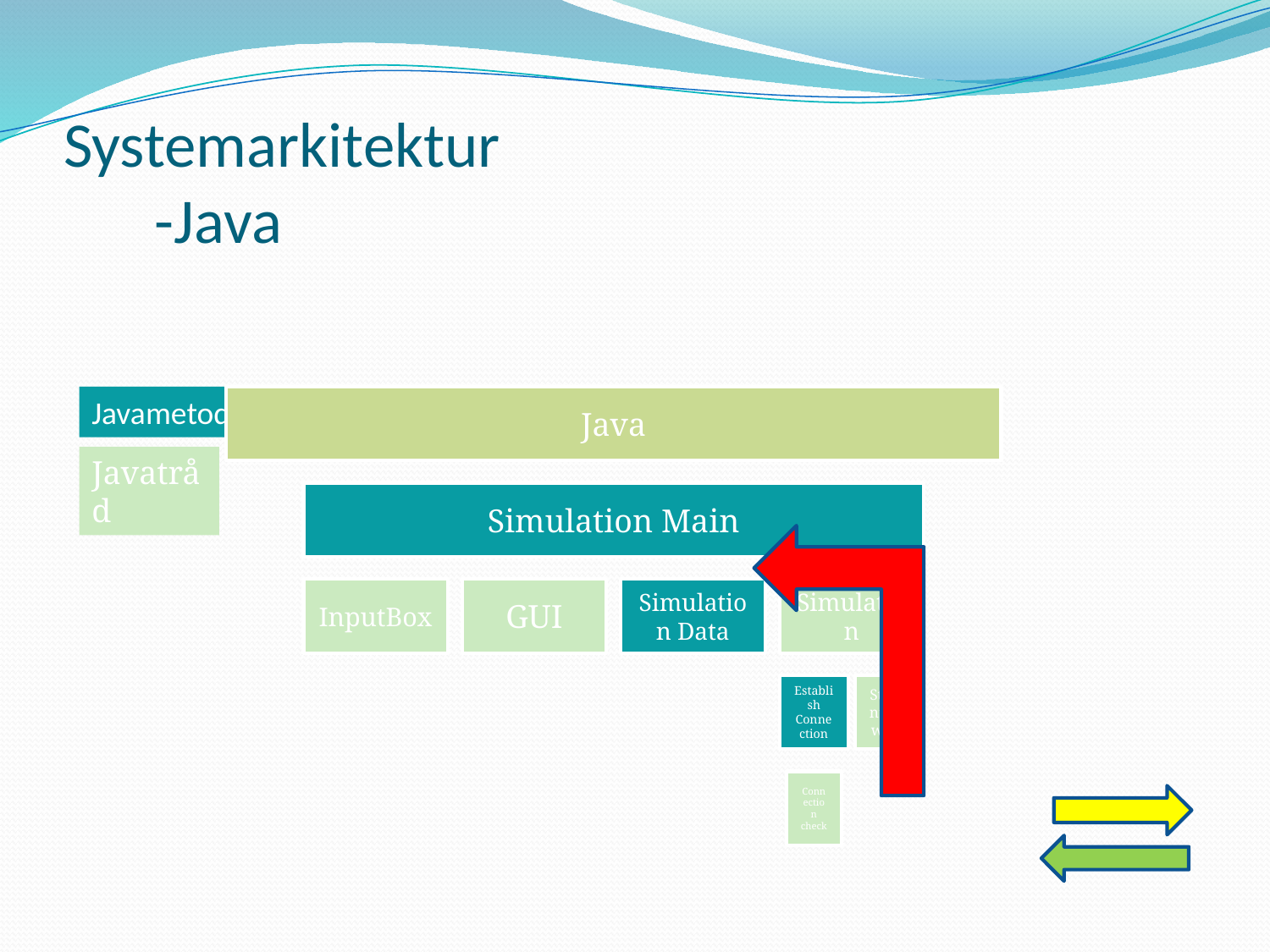

# Systemarkitektur -Java

Javametod/-objekt
Java
Simulation Main
Simulation Data
GUI
InputBox
Simulation
Establish Connection
Connection check
StudentSpawner
Javatråd